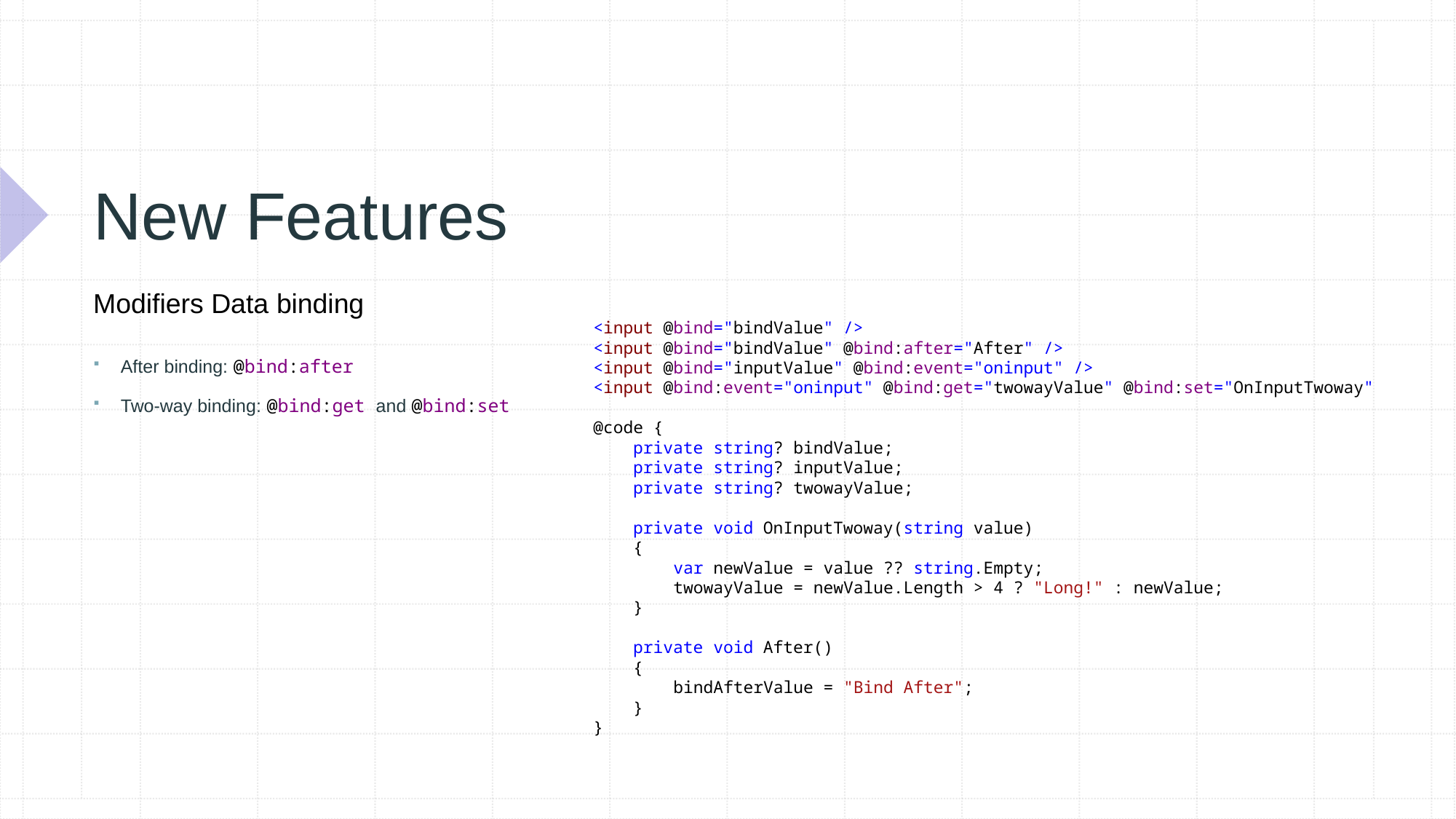

# New Features
Modifiers Data binding
<input @bind="bindValue" />
<input @bind="bindValue" @bind:after="After" />
<input @bind="inputValue" @bind:event="oninput" />
<input @bind:event="oninput" @bind:get="twowayValue" @bind:set="OnInputTwoway"

@code {
    private string? bindValue;
    private string? inputValue;
    private string? twowayValue;

    private void OnInputTwoway(string value)
    {
        var newValue = value ?? string.Empty;
        twowayValue = newValue.Length > 4 ? "Long!" : newValue;
    }

    private void After()
    {
        bindAfterValue = "Bind After";
    }
}
After binding: @bind:after
Two-way binding: @bind:get and @bind:set